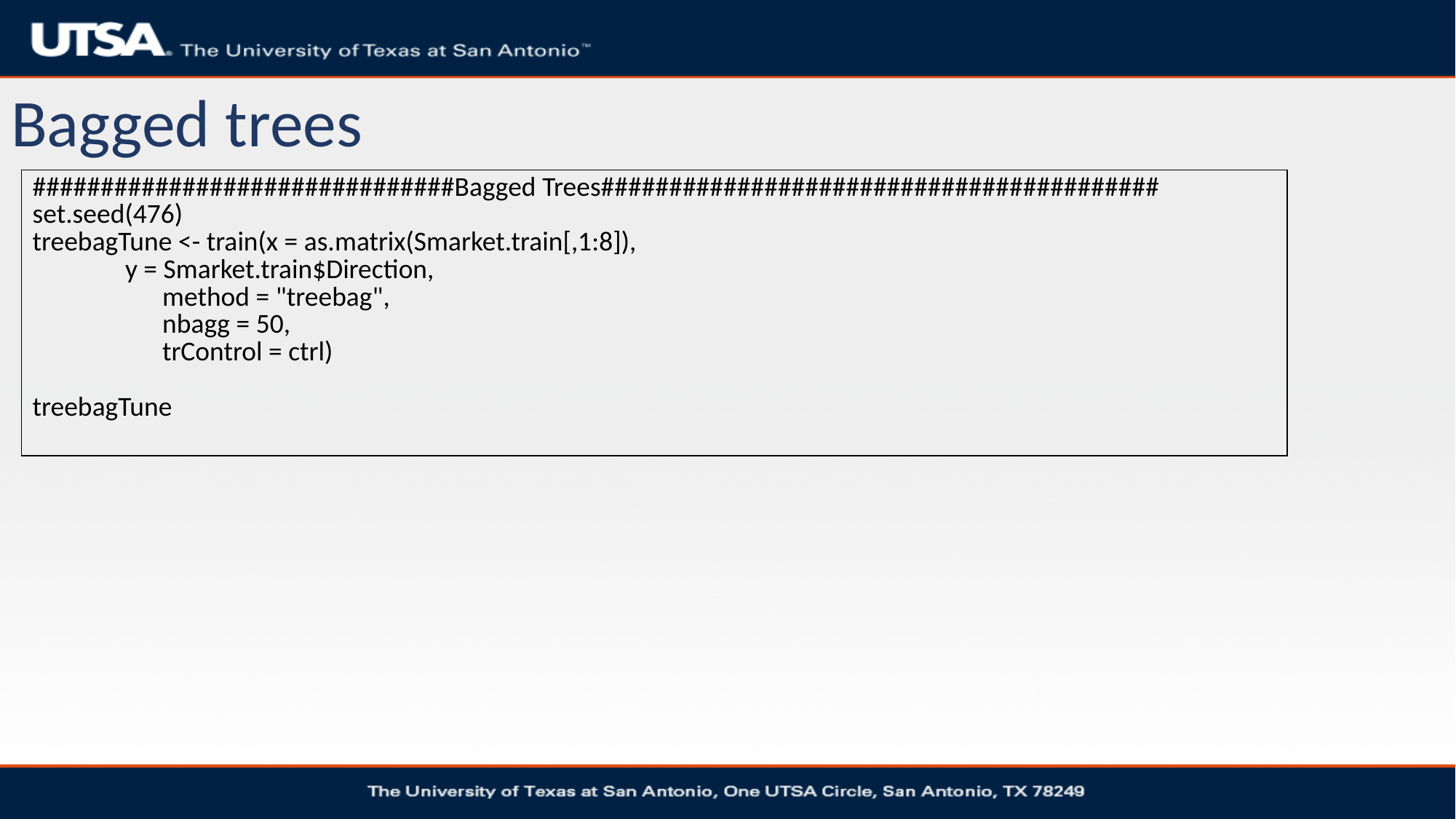

# Bagged trees
| ###############################Bagged Trees######################################### set.seed(476) treebagTune <- train(x = as.matrix(Smarket.train[,1:8]), y = Smarket.train$Direction, method = "treebag", nbagg = 50, trControl = ctrl) treebagTune |
| --- |